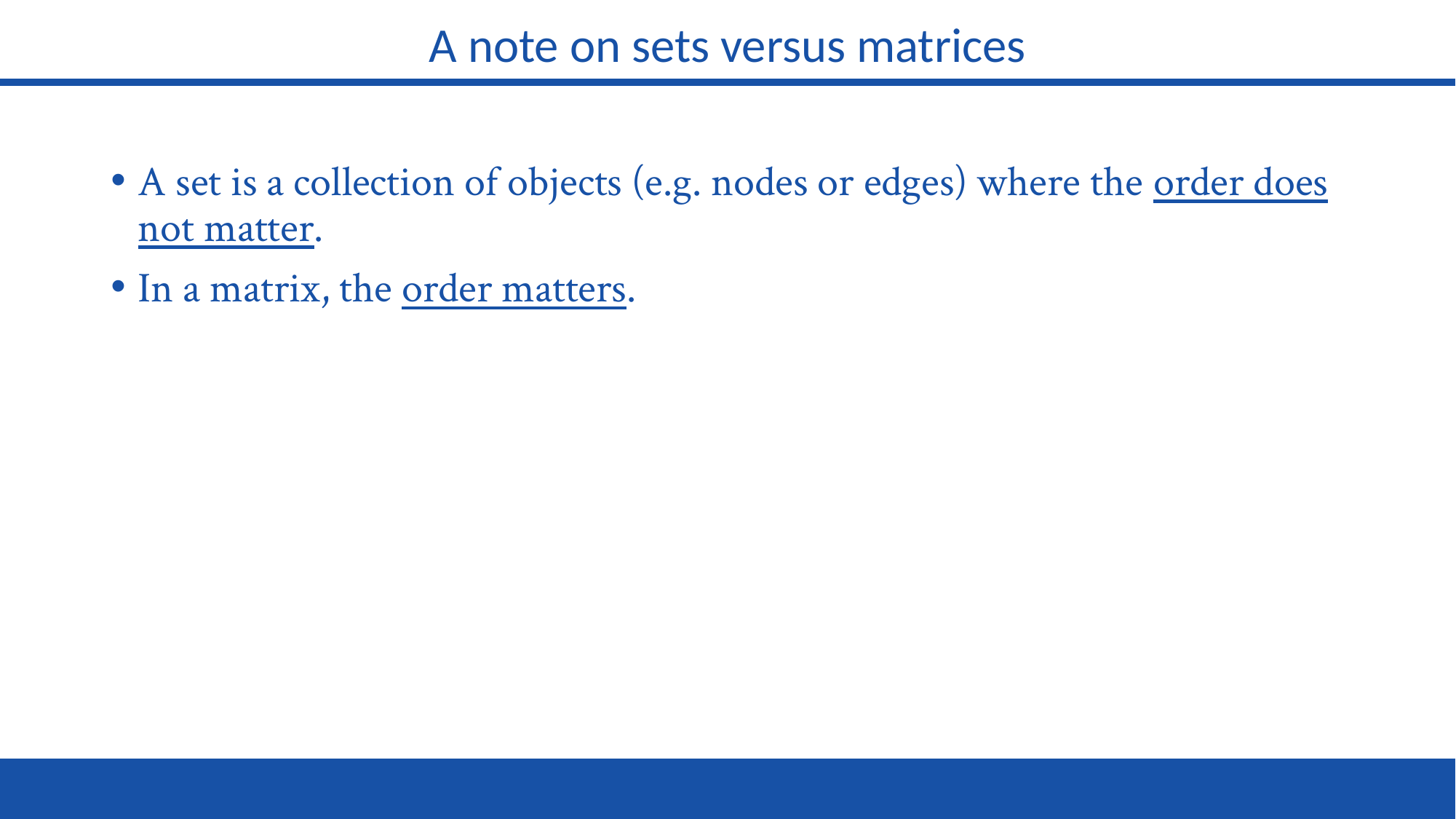

# A note on sets versus matrices

A set is a collection of objects (e.g. nodes or edges) where the order does not matter.
In a matrix, the order matters.

8